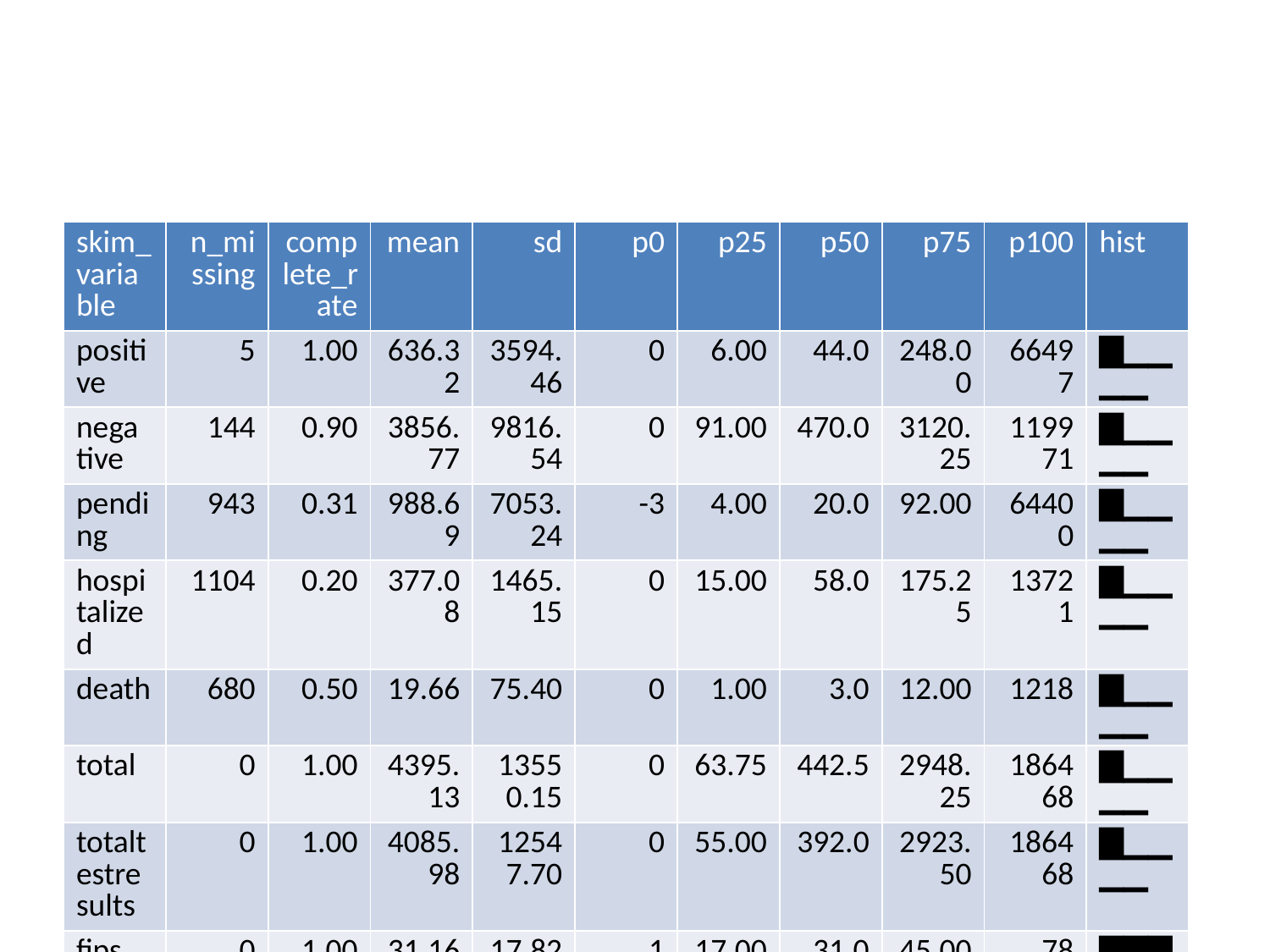

| skim\_variable | n\_missing | complete\_rate | mean | sd | p0 | p25 | p50 | p75 | p100 | hist |
| --- | --- | --- | --- | --- | --- | --- | --- | --- | --- | --- |
| positive | 5 | 1.00 | 636.32 | 3594.46 | 0 | 6.00 | 44.0 | 248.00 | 66497 | ▇▁▁▁▁ |
| negative | 144 | 0.90 | 3856.77 | 9816.54 | 0 | 91.00 | 470.0 | 3120.25 | 119971 | ▇▁▁▁▁ |
| pending | 943 | 0.31 | 988.69 | 7053.24 | -3 | 4.00 | 20.0 | 92.00 | 64400 | ▇▁▁▁▁ |
| hospitalized | 1104 | 0.20 | 377.08 | 1465.15 | 0 | 15.00 | 58.0 | 175.25 | 13721 | ▇▁▁▁▁ |
| death | 680 | 0.50 | 19.66 | 75.40 | 0 | 1.00 | 3.0 | 12.00 | 1218 | ▇▁▁▁▁ |
| total | 0 | 1.00 | 4395.13 | 13550.15 | 0 | 63.75 | 442.5 | 2948.25 | 186468 | ▇▁▁▁▁ |
| totaltestresults | 0 | 1.00 | 4085.98 | 12547.70 | 0 | 55.00 | 392.0 | 2923.50 | 186468 | ▇▁▁▁▁ |
| fips | 0 | 1.00 | 31.16 | 17.82 | 1 | 17.00 | 31.0 | 45.00 | 78 | ▇▇▇▅▁ |
| deathincrease | 55 | 0.96 | 2.23 | 13.22 | 0 | 0.00 | 0.0 | 1.00 | 253 | ▇▁▁▁▁ |
| hospitalizedincrease | 55 | 0.96 | 16.99 | 142.27 | -296 | 0.00 | 0.0 | 0.00 | 3039 | ▇▁▁▁▁ |
| negativeincrease | 55 | 0.96 | 594.75 | 1528.69 | -694 | 0.00 | 39.0 | 441.00 | 16272 | ▇▁▁▁▁ |
| positiveincrease | 55 | 0.96 | 121.79 | 571.94 | -1 | 1.00 | 10.0 | 50.00 | 7683 | ▇▁▁▁▁ |
| totaltestresultsincrease | 55 | 0.96 | 716.53 | 1937.50 | -585 | 9.00 | 68.0 | 512.00 | 23649 | ▇▁▁▁▁ |